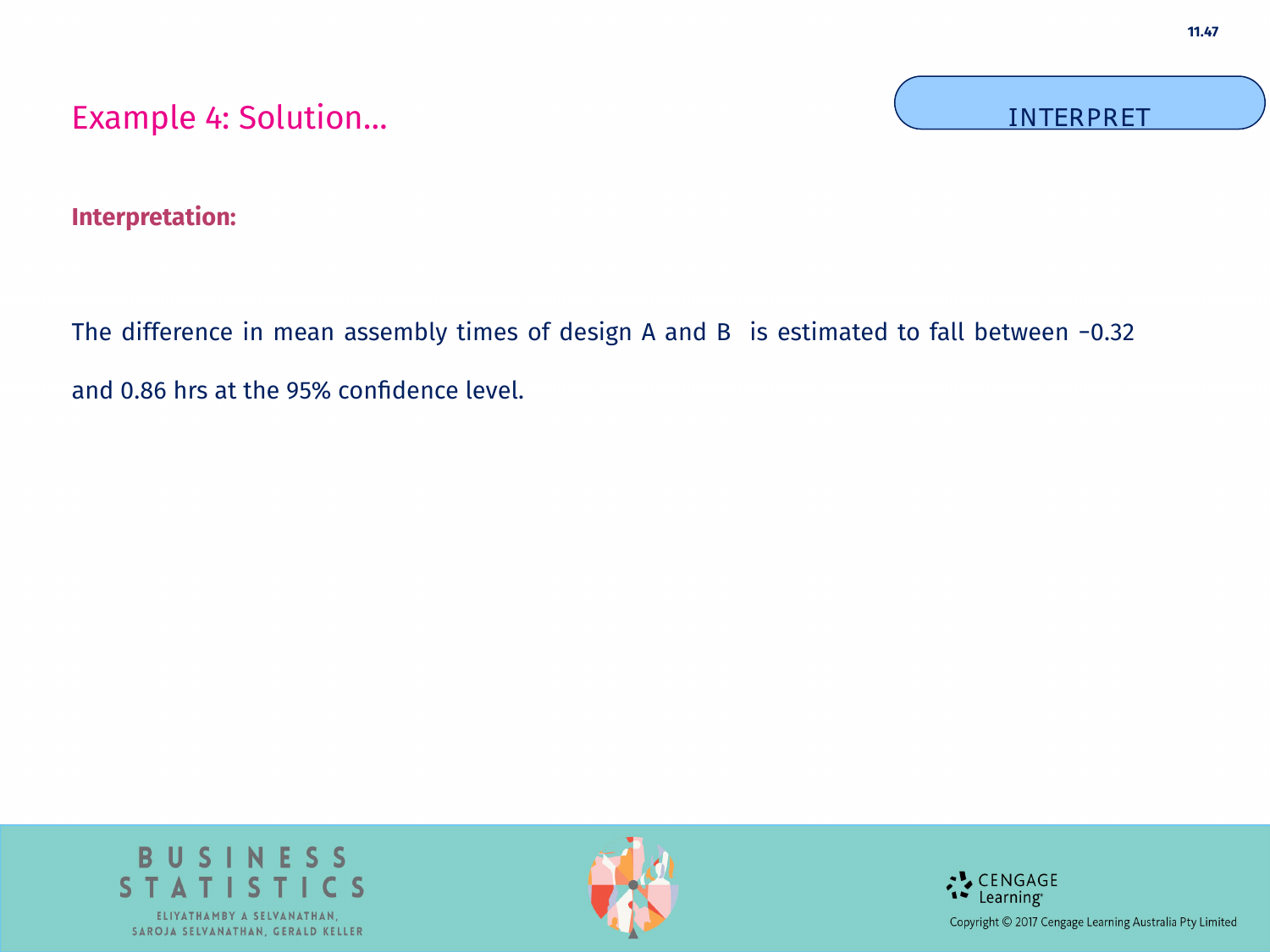

11.47
Example 4: Solution…
INTERPRET
Interpretation:

The difference in mean assembly times of design A and B  is estimated to fall between −0.32 and 0.86 hrs at the 95% confidence level.